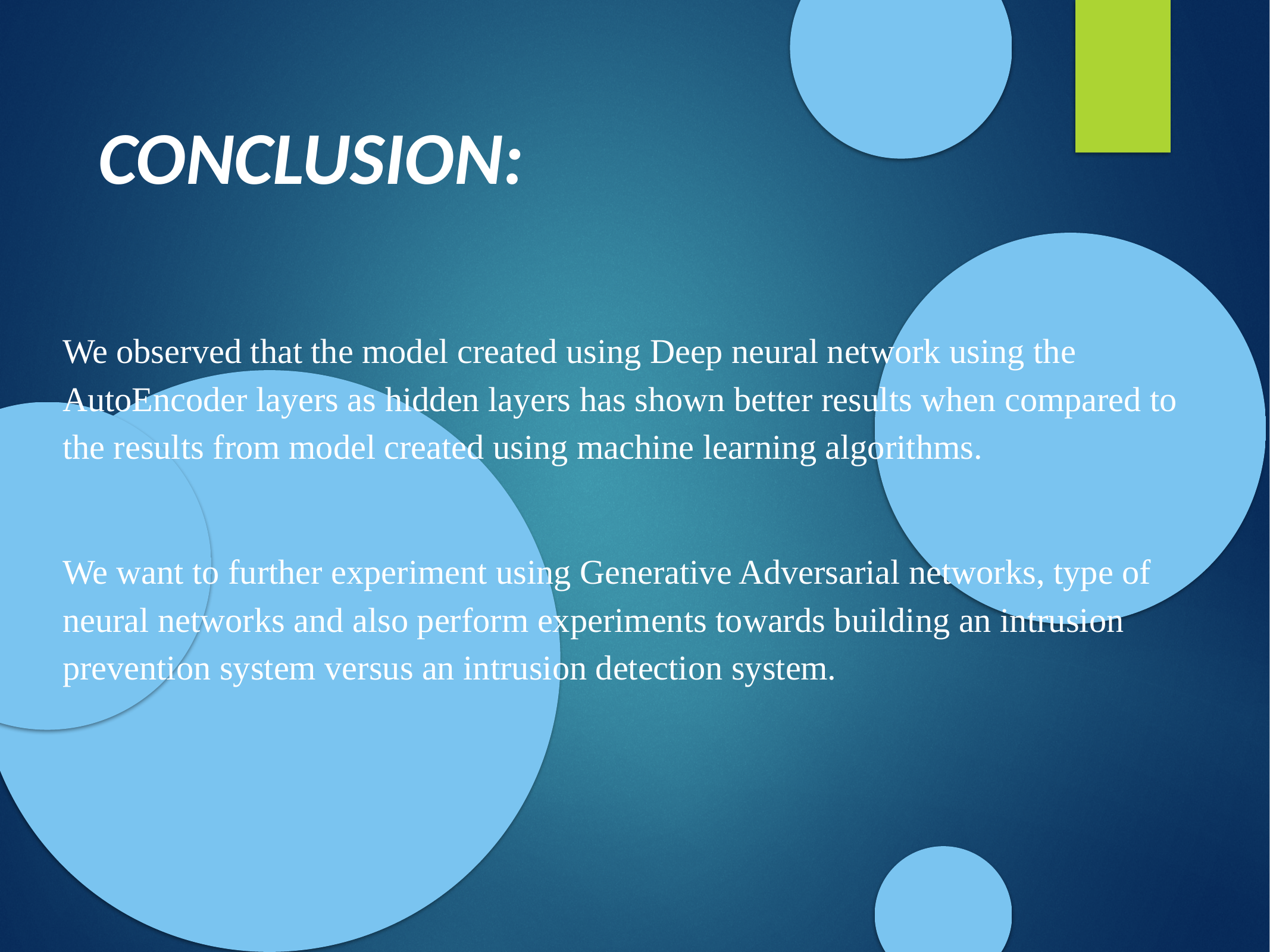

CONCLUSION:
We observed that the model created using Deep neural network using the AutoEncoder layers as hidden layers has shown better results when compared to the results from model created using machine learning algorithms.

We want to further experiment using Generative Adversarial networks, type of neural networks and also perform experiments towards building an intrusion prevention system versus an intrusion detection system.